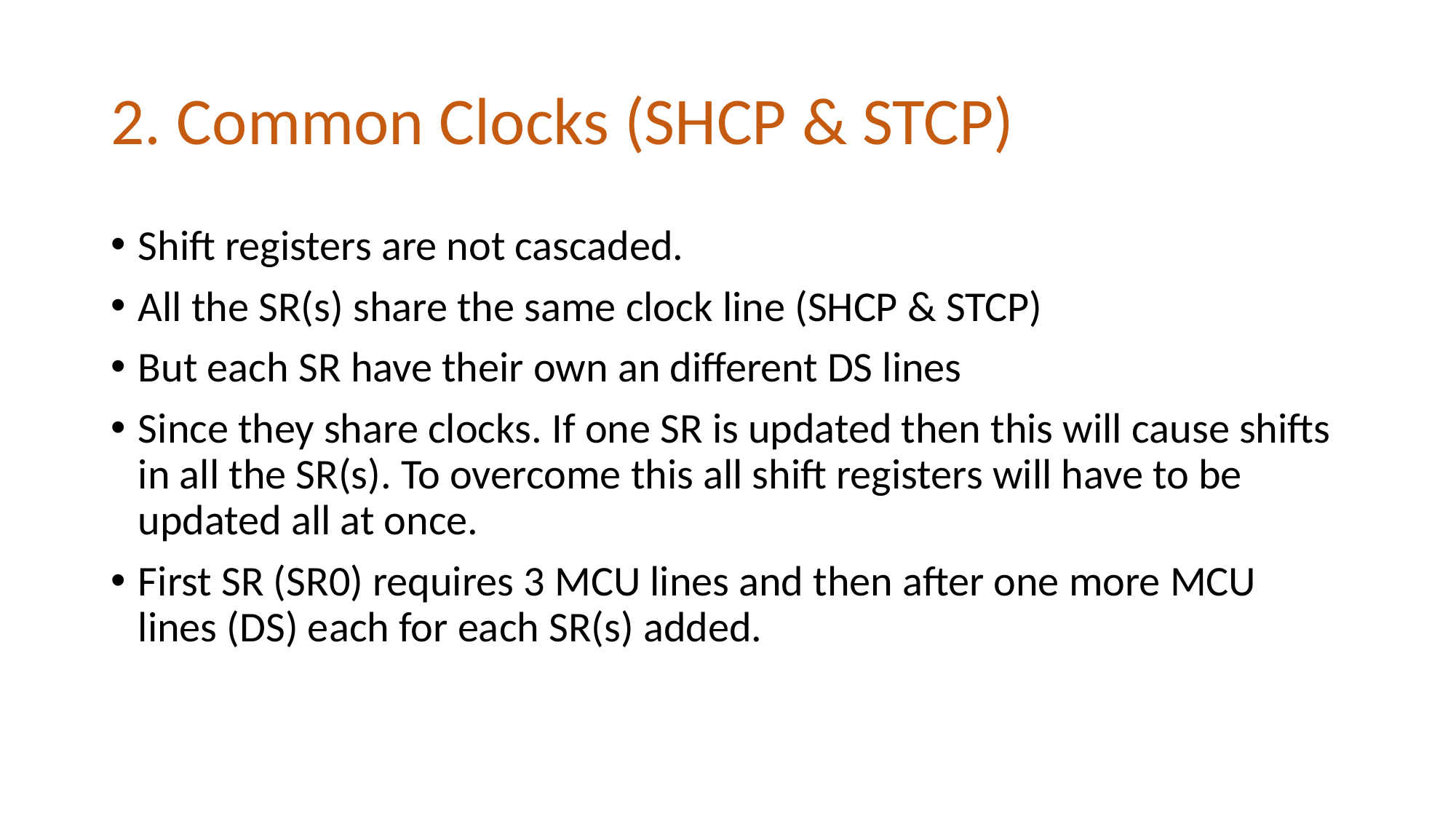

# 2. Common Clocks (SHCP & STCP)
Shift registers are not cascaded.
All the SR(s) share the same clock line (SHCP & STCP)
But each SR have their own an different DS lines
Since they share clocks. If one SR is updated then this will cause shifts in all the SR(s). To overcome this all shift registers will have to be updated all at once.
First SR (SR0) requires 3 MCU lines and then after one more MCU lines (DS) each for each SR(s) added.